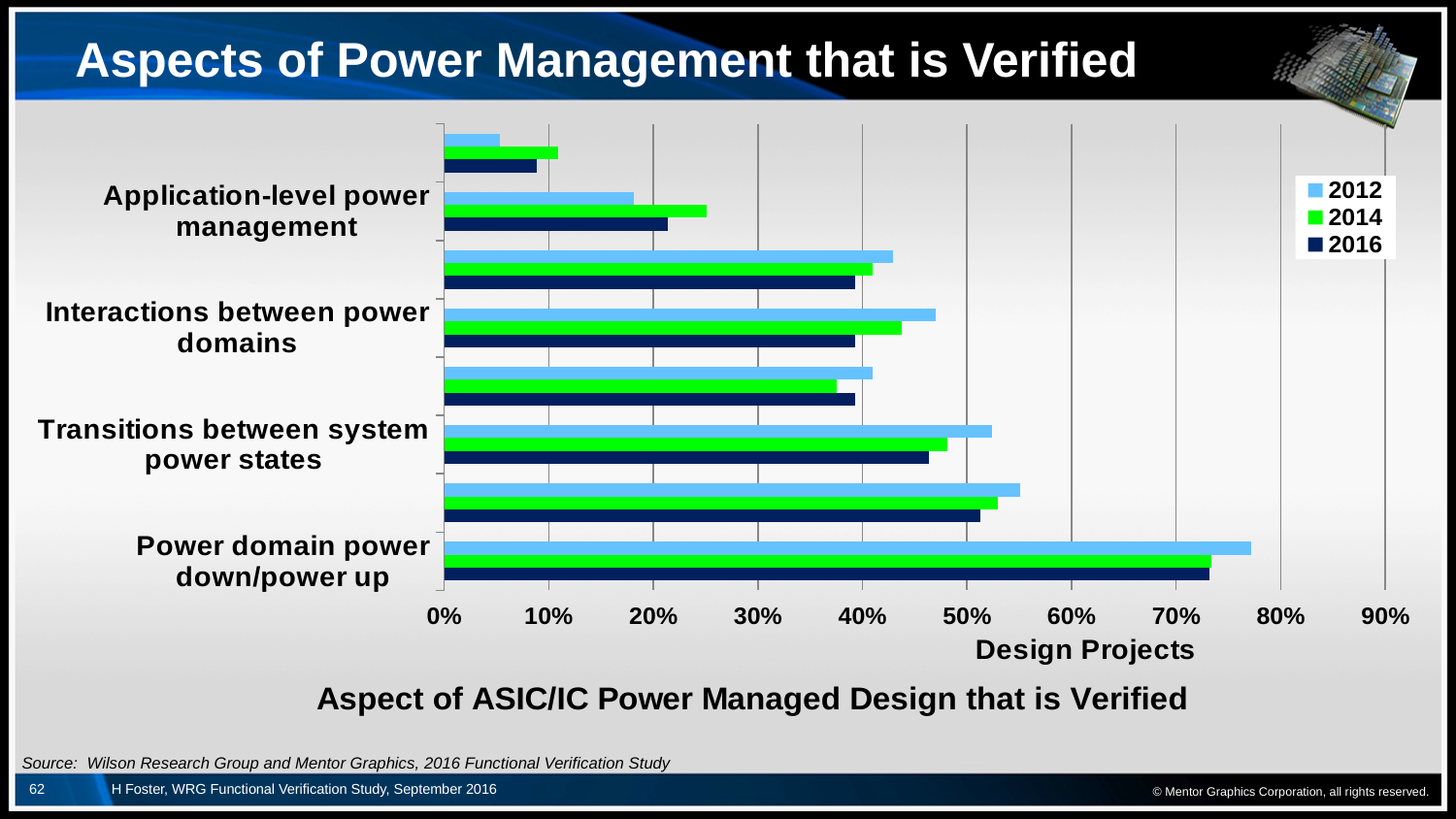

# Aspects of Power Management that is Verified

### Chart: Aspect of ASIC/IC Power Managed Design that is Verified

| Category | 2016 | 2014 | 2012 |
|---|---|---|---|
| Power domain power down/power up | 0.732 | 0.734 | 0.771812080536912 |
| Power domain state reset/restoration | 0.513 | 0.529 | 0.550335570469799 |
| Transitions between system power states | 0.464 | 0.481 | 0.523489932885906 |
| Hardware power control sequence generation | 0.393 | 0.375 | 0.409395973154363 |
| Interactions between power domains | 0.393 | 0.438 | 0.469798657718121 |
| Operation in each system power state | 0.393 | 0.41 | 0.429530201342282 |
| Application-level power management | 0.214 | 0.251 | 0.181208053691275 |
| Hypervisor/OS control of power management | 0.089 | 0.109 | 0.0536912751677852 |
© Mentor Graphics Corporation, all rights reserved.
Source:  Wilson Research Group and Mentor Graphics, 2016 Functional Verification Study
62
H Foster, WRG Functional Verification Study, September 2016